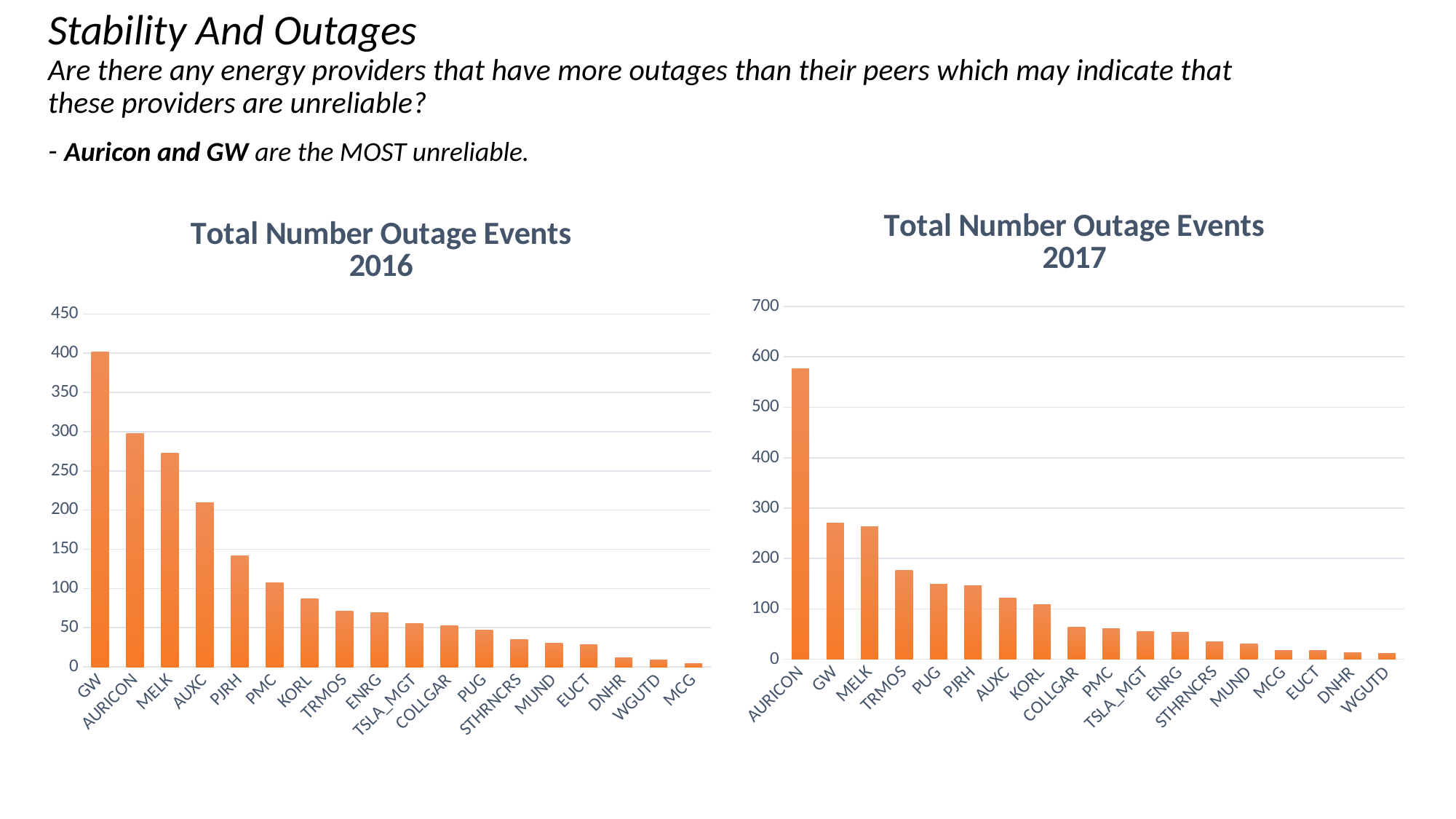

Stability And Outages
Are there any energy providers that have more outages than their peers which may indicate that these providers are unreliable?
- Auricon and GW are the MOST unreliable.

### Chart: Total Number Outage Events
2017

| Category | Total_Number_Outage_Events |
|---|---|
| AURICON | 577.0 |
| GW | 270.0 |
| MELK | 263.0 |
| TRMOS | 176.0 |
| PUG | 149.0 |
| PJRH | 146.0 |
| AUXC | 122.0 |
| KORL | 108.0 |
| COLLGAR | 64.0 |
| PMC | 61.0 |
| TSLA_MGT | 55.0 |
| ENRG | 54.0 |
| STHRNCRS | 35.0 |
| MUND | 31.0 |
| MCG | 18.0 |
| EUCT | 17.0 |
| DNHR | 13.0 |
| WGUTD | 12.0 |

### Chart: Total Number Outage Events
2016

| Category | Total_Number_Outage_Events |
|---|---|
| GW | 402.0 |
| AURICON | 298.0 |
| MELK | 273.0 |
| AUXC | 209.0 |
| PJRH | 142.0 |
| PMC | 107.0 |
| KORL | 87.0 |
| TRMOS | 71.0 |
| ENRG | 69.0 |
| TSLA_MGT | 55.0 |
| COLLGAR | 53.0 |
| PUG | 47.0 |
| STHRNCRS | 35.0 |
| MUND | 30.0 |
| EUCT | 28.0 |
| DNHR | 12.0 |
| WGUTD | 9.0 |
| MCG | 4.0 |